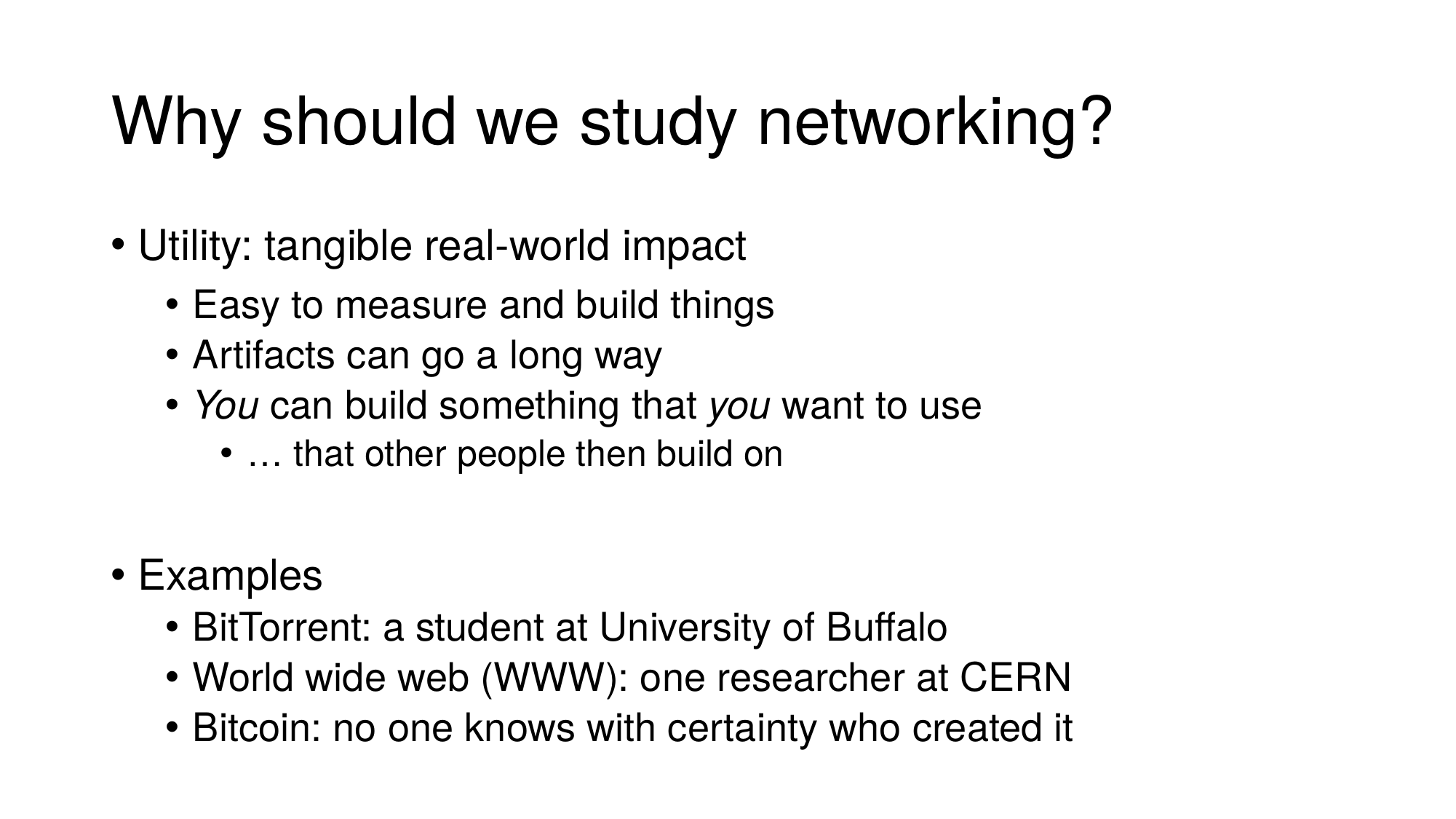

# Why should we study networking?
Utility: tangible real-world impact
Easy to measure and build things
Artifacts can go a long way
You can build something that you want to use
… that other people then build on

Examples
BitTorrent: a student at University of Buffalo
World wide web (WWW): one researcher at CERN
Bitcoin: no one knows with certainty who created it